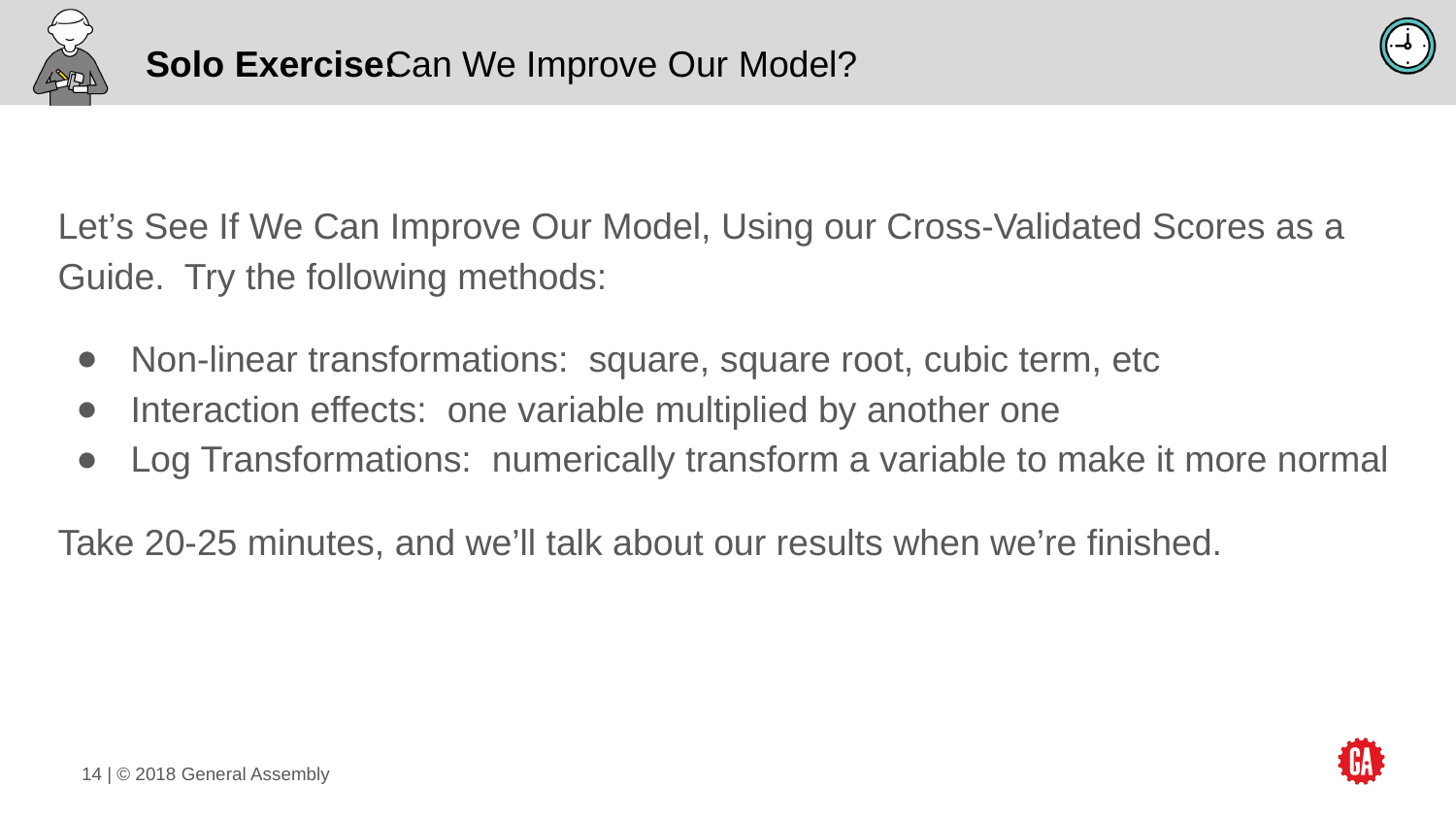

# Can We Improve Our Model?
Let’s See If We Can Improve Our Model, Using our Cross-Validated Scores as a Guide.  Try the following methods:
Non-linear transformations:  square, square root, cubic term, etc
Interaction effects:  one variable multiplied by another one
Log Transformations:  numerically transform a variable to make it more normal
Take 20-25 minutes, and we’ll talk about our results when we’re finished.
14 | © 2018 General Assembly
14